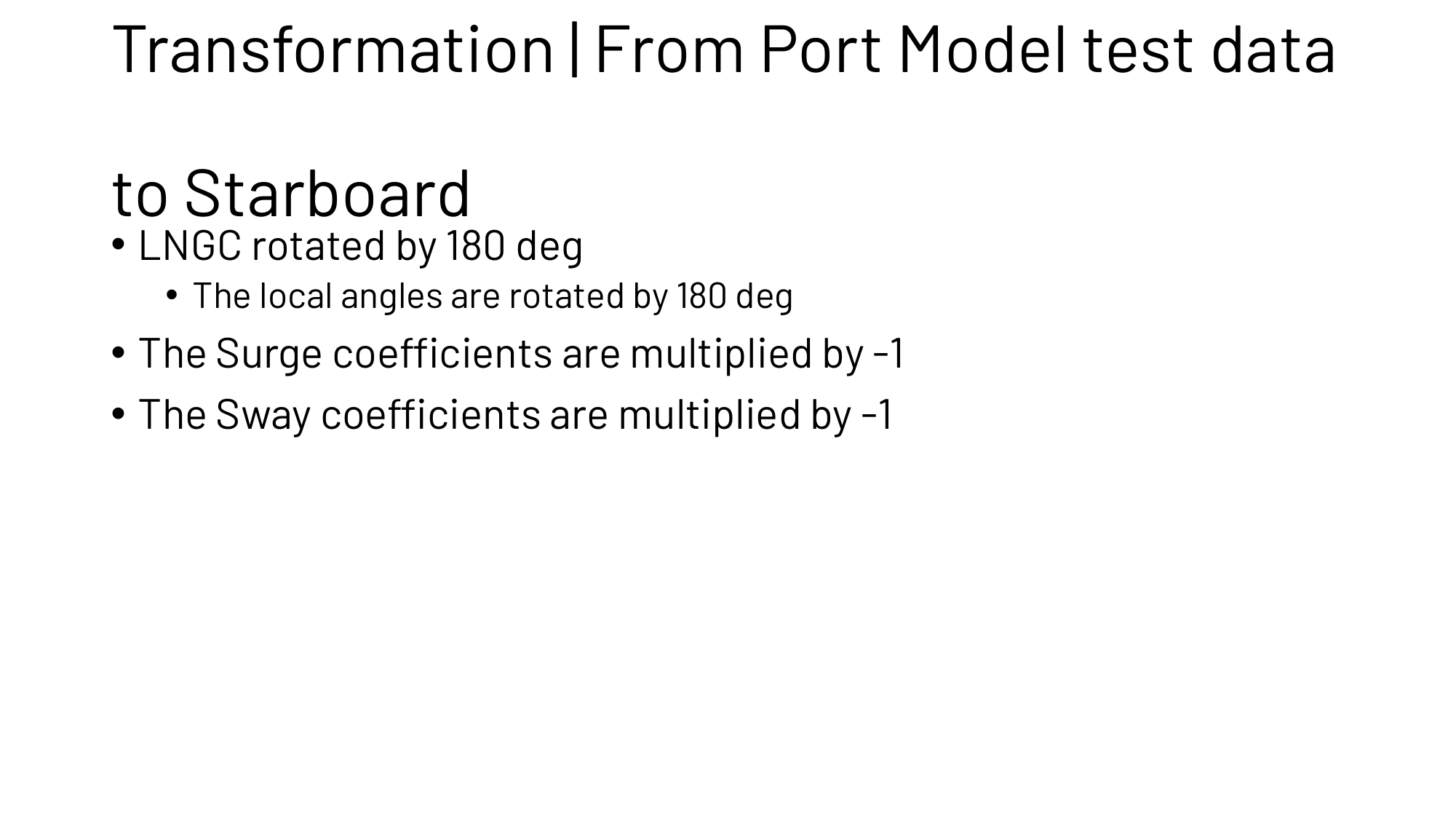

# Transformation | From Port Model test data to Starboard
LNGC rotated by 180 deg
The local angles are rotated by 180 deg
The Surge coefficients are multiplied by -1
The Sway coefficients are multiplied by -1